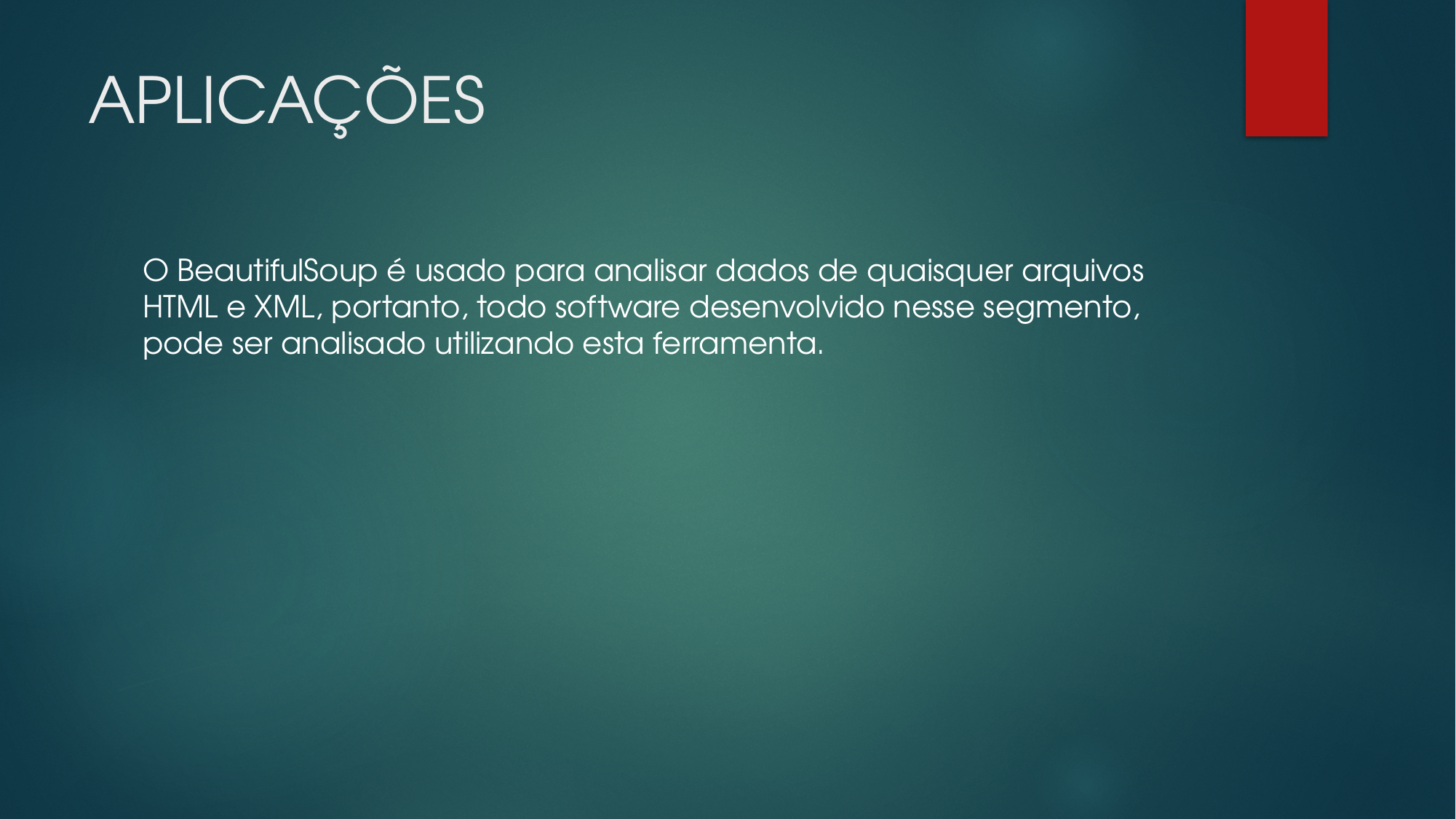

# APLICAÇÕES
O BeautifulSoup é usado para analisar dados de quaisquer arquivos HTML e XML, portanto, todo software desenvolvido nesse segmento, pode ser analisado utilizando esta ferramenta.